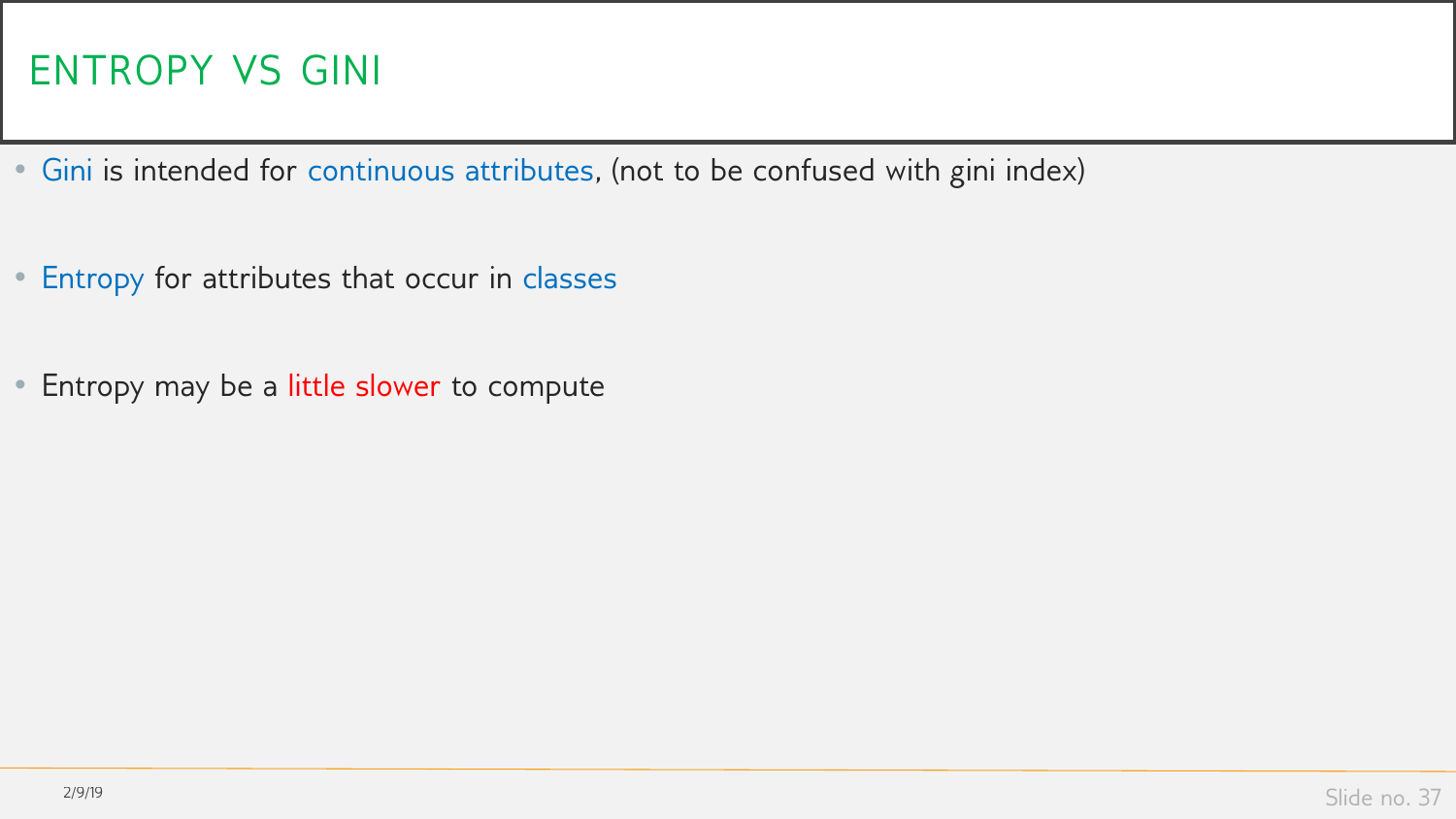

# Entropy vs gini
Gini is intended for continuous attributes, (not to be confused with gini index)

Entropy for attributes that occur in classes

Entropy may be a little slower to compute
2/9/19
Slide no. 37